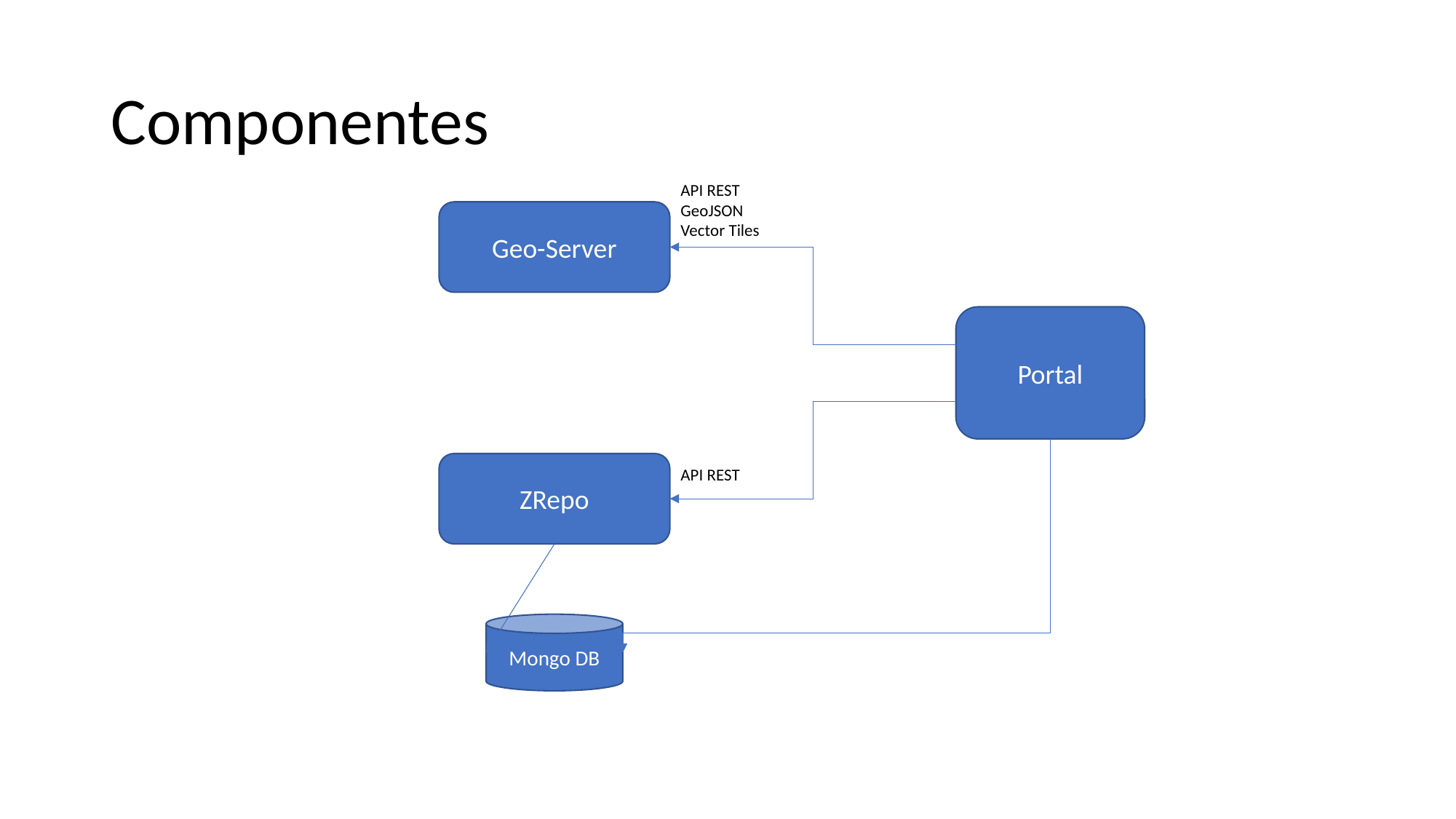

# Componentes
API REST
GeoJSON
Vector Tiles
Geo-Server
Portal
ZRepo
API REST
Mongo DB